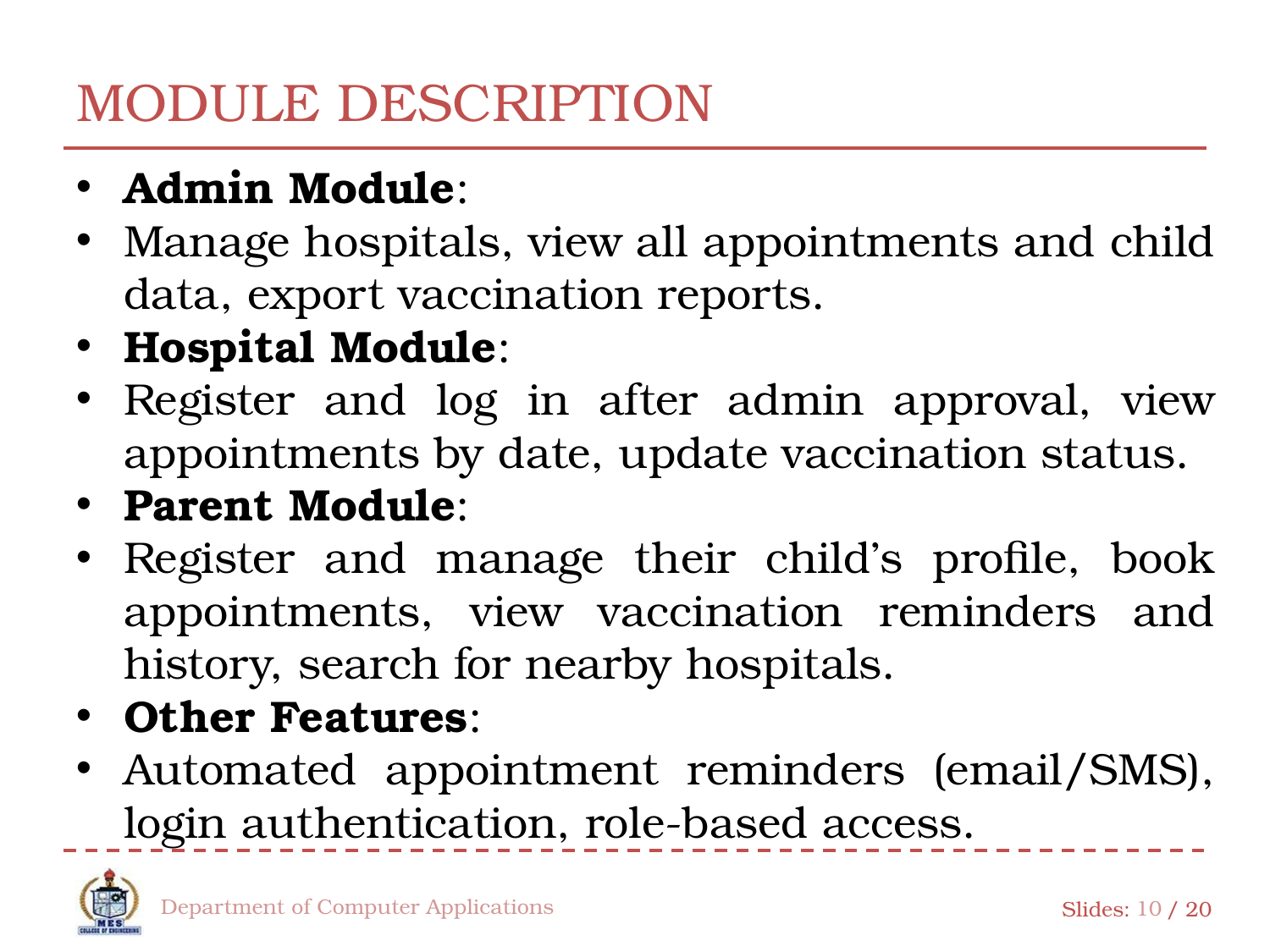

# MODULE DESCRIPTION
Admin Module:
Manage hospitals, view all appointments and child data, export vaccination reports.
Hospital Module:
Register and log in after admin approval, view appointments by date, update vaccination status.
Parent Module:
Register and manage their child’s profile, book appointments, view vaccination reminders and history, search for nearby hospitals.
Other Features:
Automated appointment reminders (email/SMS), login authentication, role-based access.

Department of Computer Applications
10